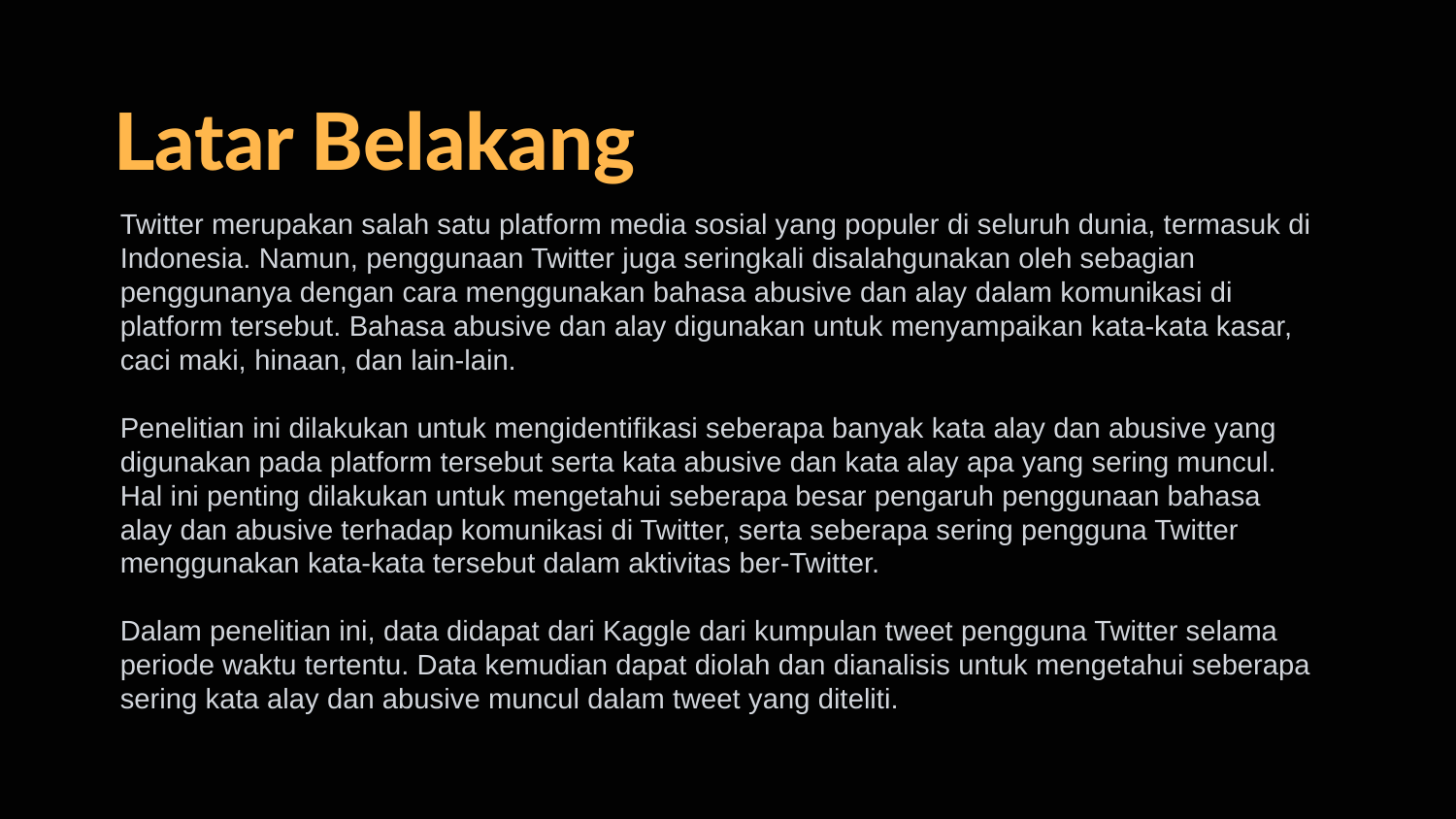

# Latar Belakang
Twitter merupakan salah satu platform media sosial yang populer di seluruh dunia, termasuk di Indonesia. Namun, penggunaan Twitter juga seringkali disalahgunakan oleh sebagian penggunanya dengan cara menggunakan bahasa abusive dan alay dalam komunikasi di platform tersebut. Bahasa abusive dan alay digunakan untuk menyampaikan kata-kata kasar, caci maki, hinaan, dan lain-lain.

Penelitian ini dilakukan untuk mengidentifikasi seberapa banyak kata alay dan abusive yang digunakan pada platform tersebut serta kata abusive dan kata alay apa yang sering muncul. Hal ini penting dilakukan untuk mengetahui seberapa besar pengaruh penggunaan bahasa alay dan abusive terhadap komunikasi di Twitter, serta seberapa sering pengguna Twitter menggunakan kata-kata tersebut dalam aktivitas ber-Twitter.

Dalam penelitian ini, data didapat dari Kaggle dari kumpulan tweet pengguna Twitter selama periode waktu tertentu. Data kemudian dapat diolah dan dianalisis untuk mengetahui seberapa sering kata alay dan abusive muncul dalam tweet yang diteliti.